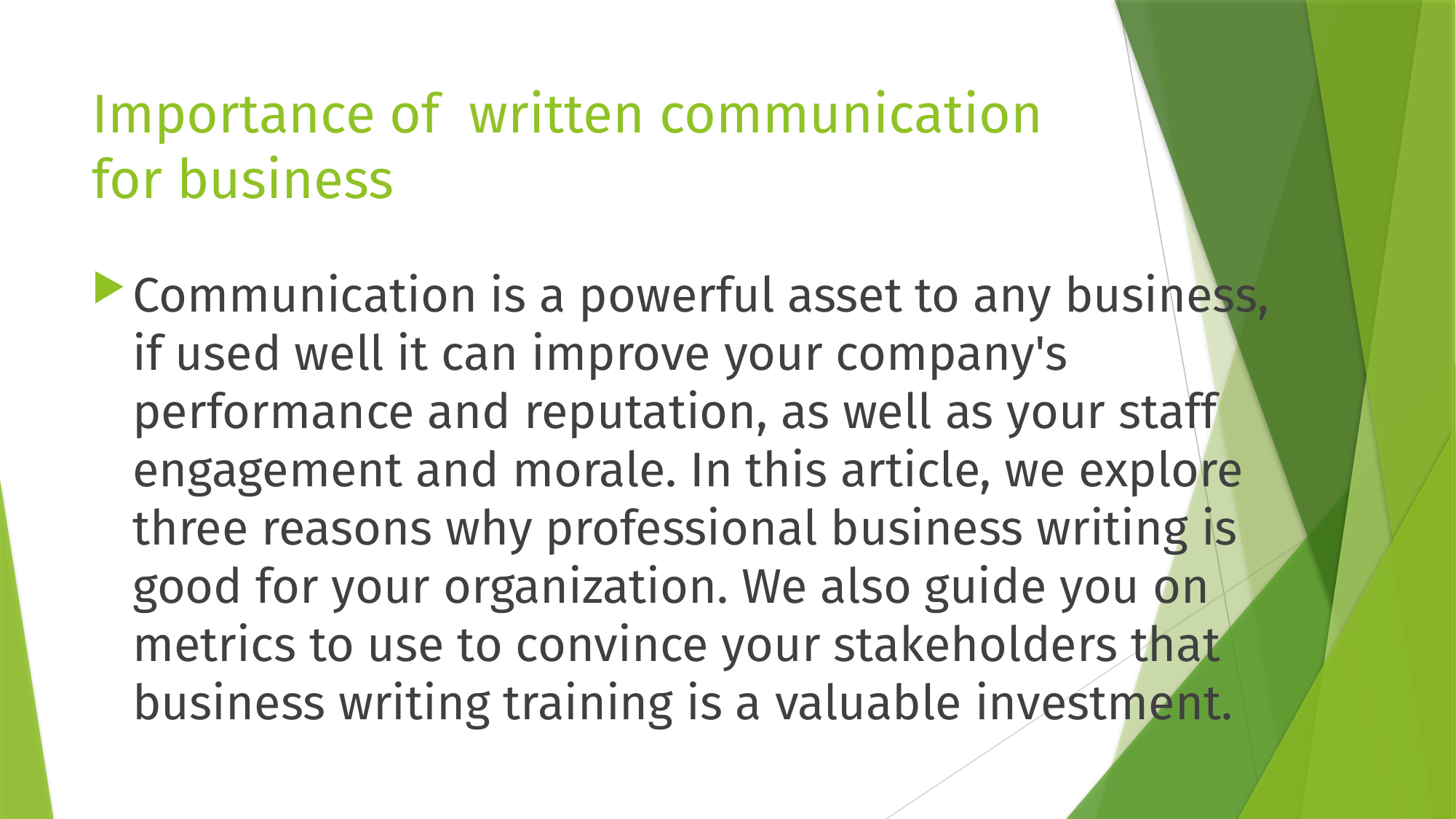

# Importance of  written communication for business
Communication is a powerful asset to any business, if used well it can improve your company's performance and reputation, as well as your staff engagement and morale. In this article, we explore three reasons why professional business writing is good for your organization. We also guide you on metrics to use to convince your stakeholders that business writing training is a valuable investment.